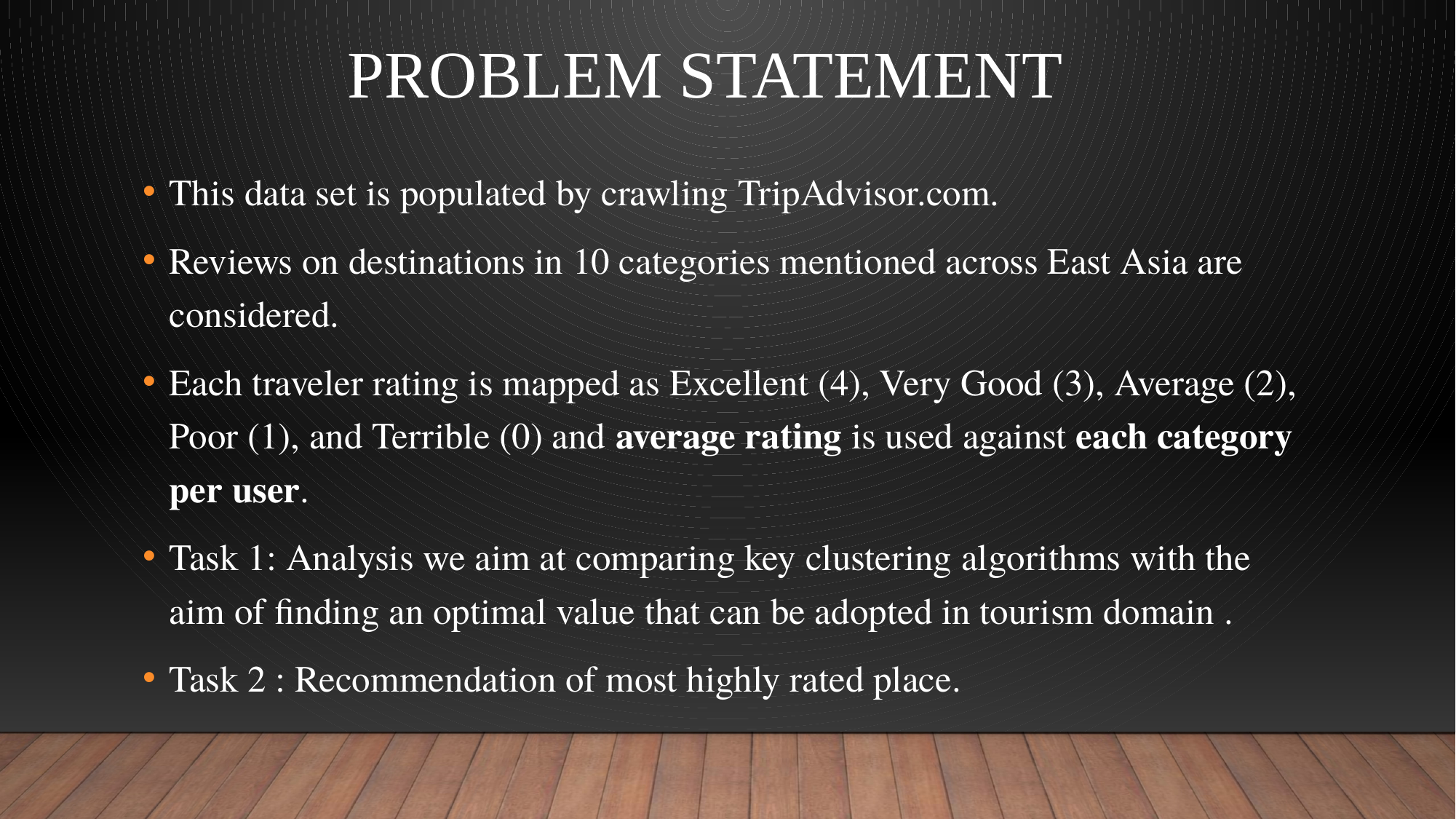

# Problem Statement
This data set is populated by crawling TripAdvisor.com.
Reviews on destinations in 10 categories mentioned across East Asia are considered.
Each traveler rating is mapped as Excellent (4), Very Good (3), Average (2), Poor (1), and Terrible (0) and average rating is used against each category per user.
Task 1: Analysis we aim at comparing key clustering algorithms with the aim of finding an optimal value that can be adopted in tourism domain .
Task 2 : Recommendation of most highly rated place.